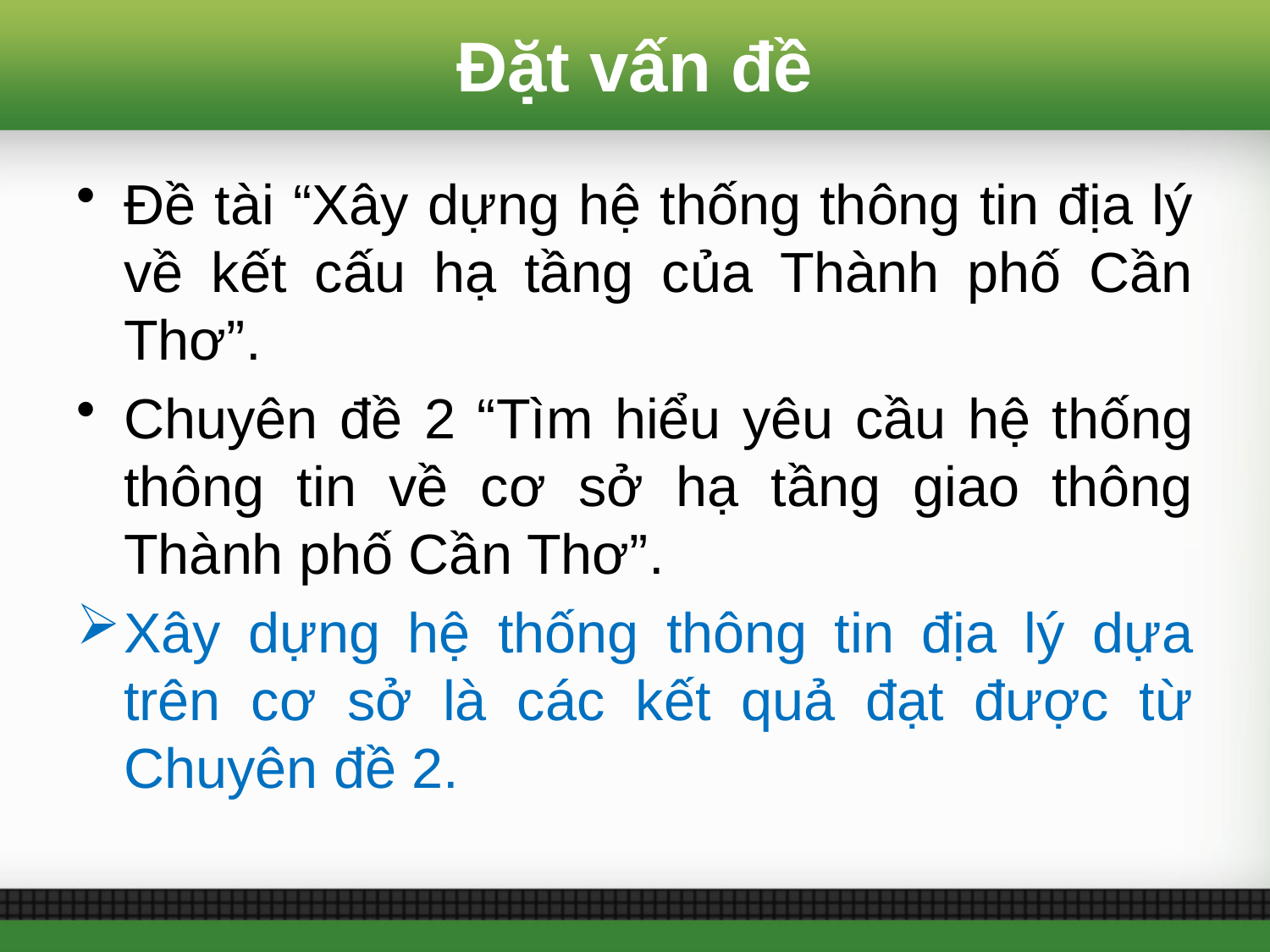

# Đặt vấn đề
Đề tài “Xây dựng hệ thống thông tin địa lý về kết cấu hạ tầng của Thành phố Cần Thơ”.
Chuyên đề 2 “Tìm hiểu yêu cầu hệ thống thông tin về cơ sở hạ tầng giao thông Thành phố Cần Thơ”.
Xây dựng hệ thống thông tin địa lý dựa trên cơ sở là các kết quả đạt được từ Chuyên đề 2.